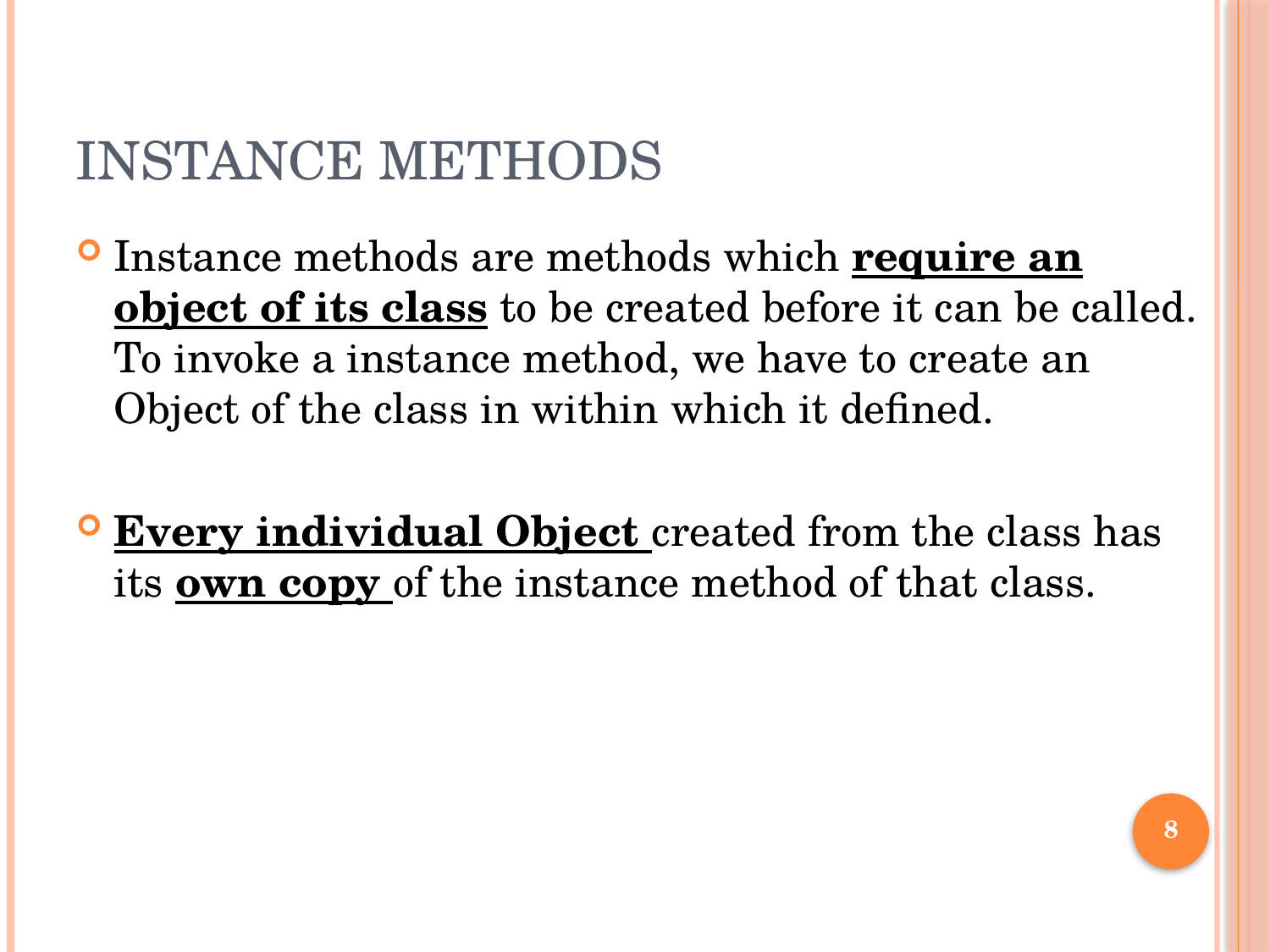

# Instance Methods
Instance methods are methods which require an object of its class to be created before it can be called. To invoke a instance method, we have to create an Object of the class in within which it defined.

Every individual Object created from the class has its own copy of the instance method of that class.

8